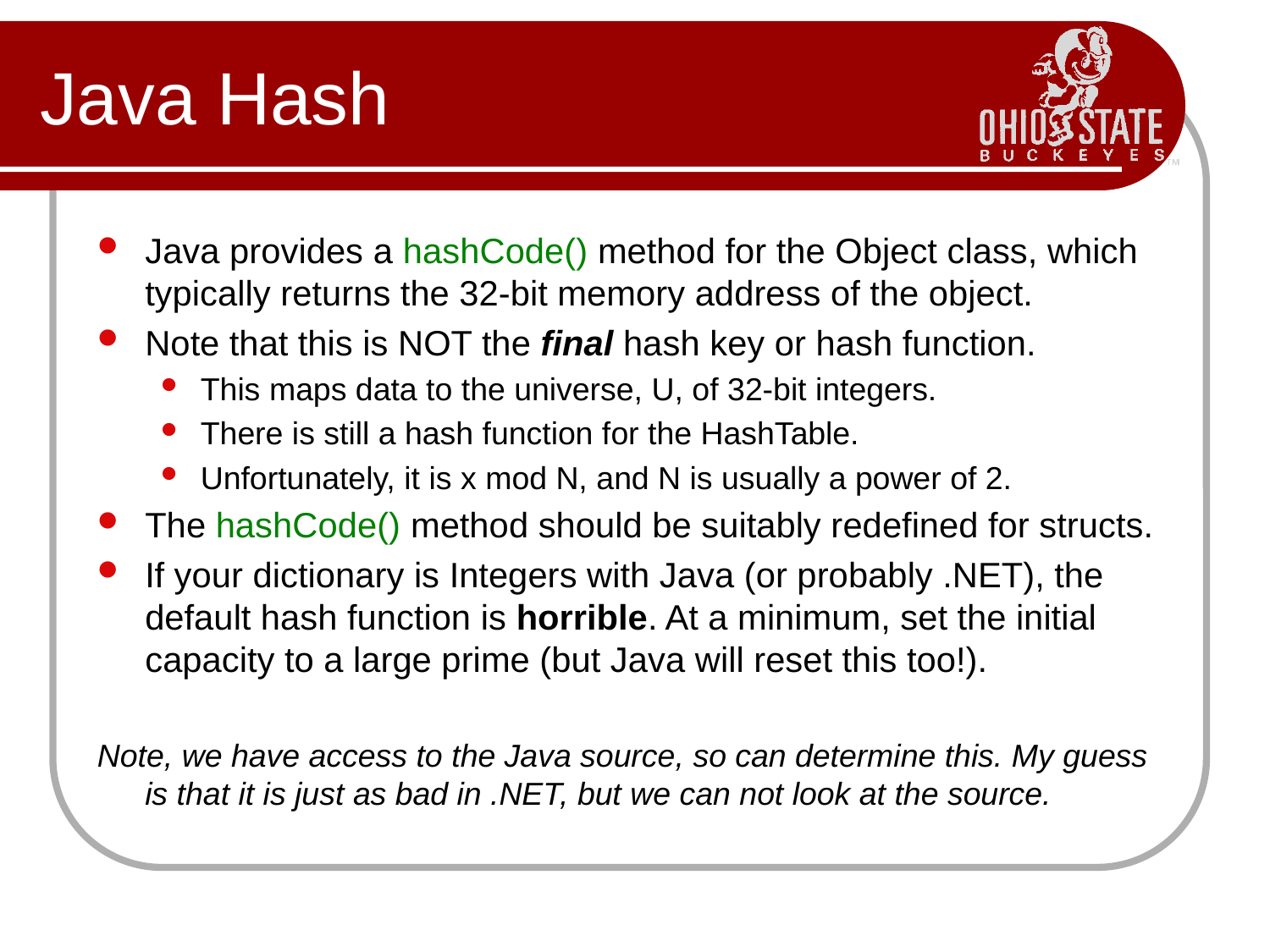

# Java Hash
Java provides a hashCode() method for the Object class, which typically returns the 32-bit memory address of the object.
Note that this is NOT the final hash key or hash function.
This maps data to the universe, U, of 32-bit integers.
There is still a hash function for the HashTable.
Unfortunately, it is x mod N, and N is usually a power of 2.
The hashCode() method should be suitably redefined for structs.
If your dictionary is Integers with Java (or probably .NET), the default hash function is horrible. At a minimum, set the initial capacity to a large prime (but Java will reset this too!).

Note, we have access to the Java source, so can determine this. My guess is that it is just as bad in .NET, but we can not look at the source.